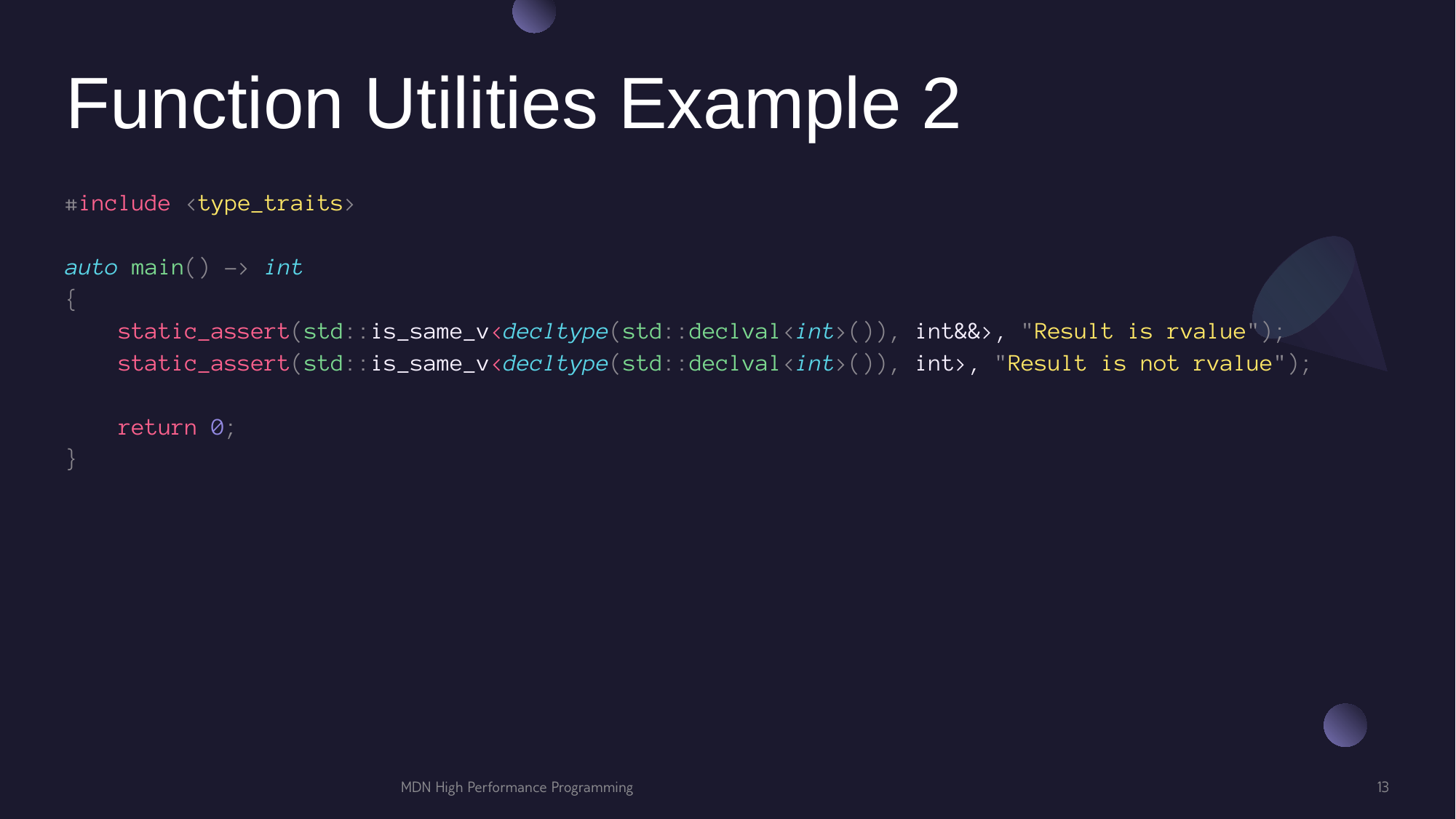

# Function Utilities Example 2
#include <type_traits>
auto main() -> int
{
    static_assert(std::is_same_v<decltype(std::declval<int>()), int&&>, "Result is rvalue");
    static_assert(std::is_same_v<decltype(std::declval<int>()), int>, "Result is not rvalue");
    return 0;
}

MDN High Performance Programming
13